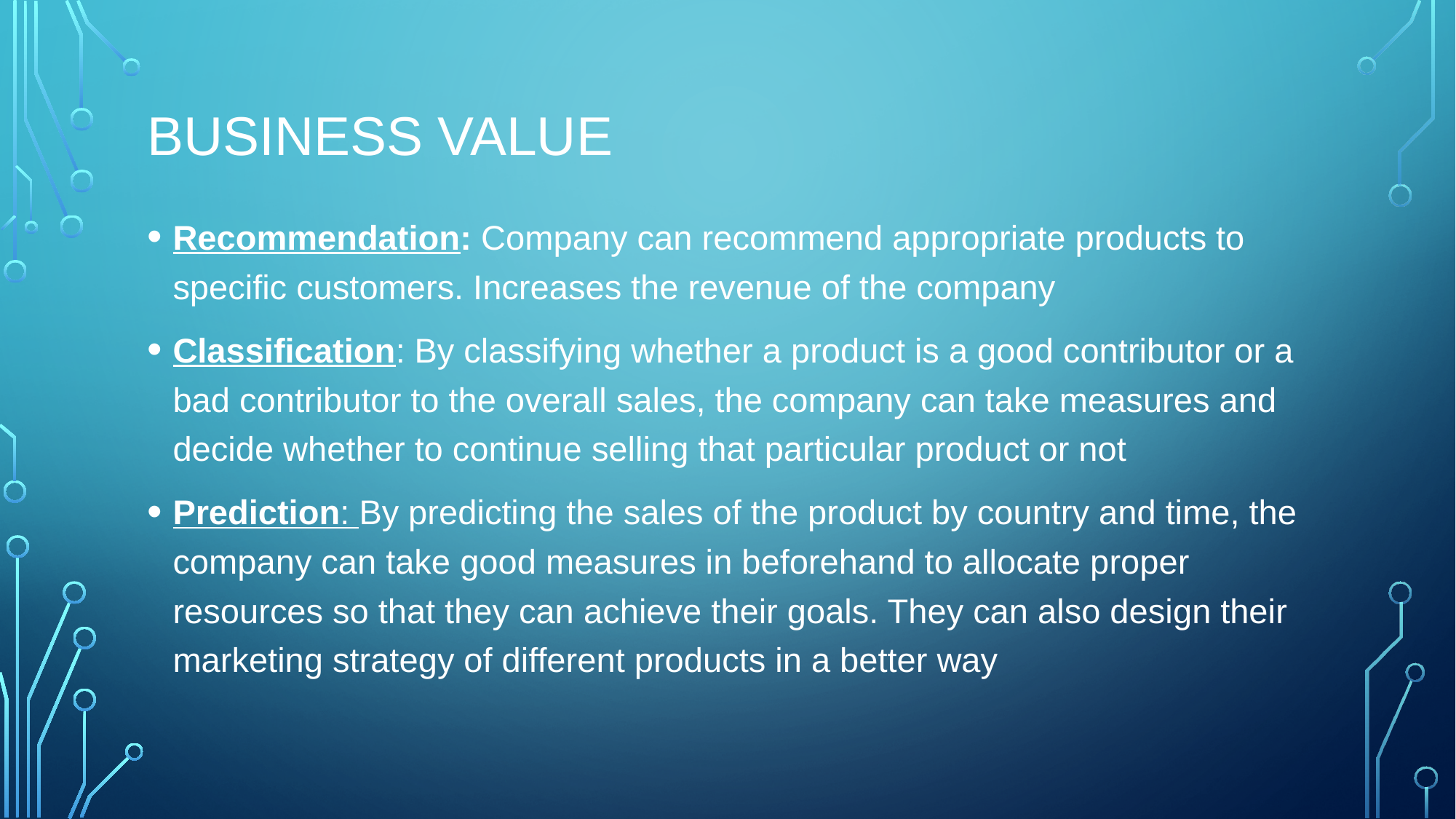

# BUSINESS VALUE
Recommendation: Company can recommend appropriate products to specific customers. Increases the revenue of the company
Classification: By classifying whether a product is a good contributor or a bad contributor to the overall sales, the company can take measures and decide whether to continue selling that particular product or not
Prediction: By predicting the sales of the product by country and time, the company can take good measures in beforehand to allocate proper resources so that they can achieve their goals. They can also design their marketing strategy of different products in a better way